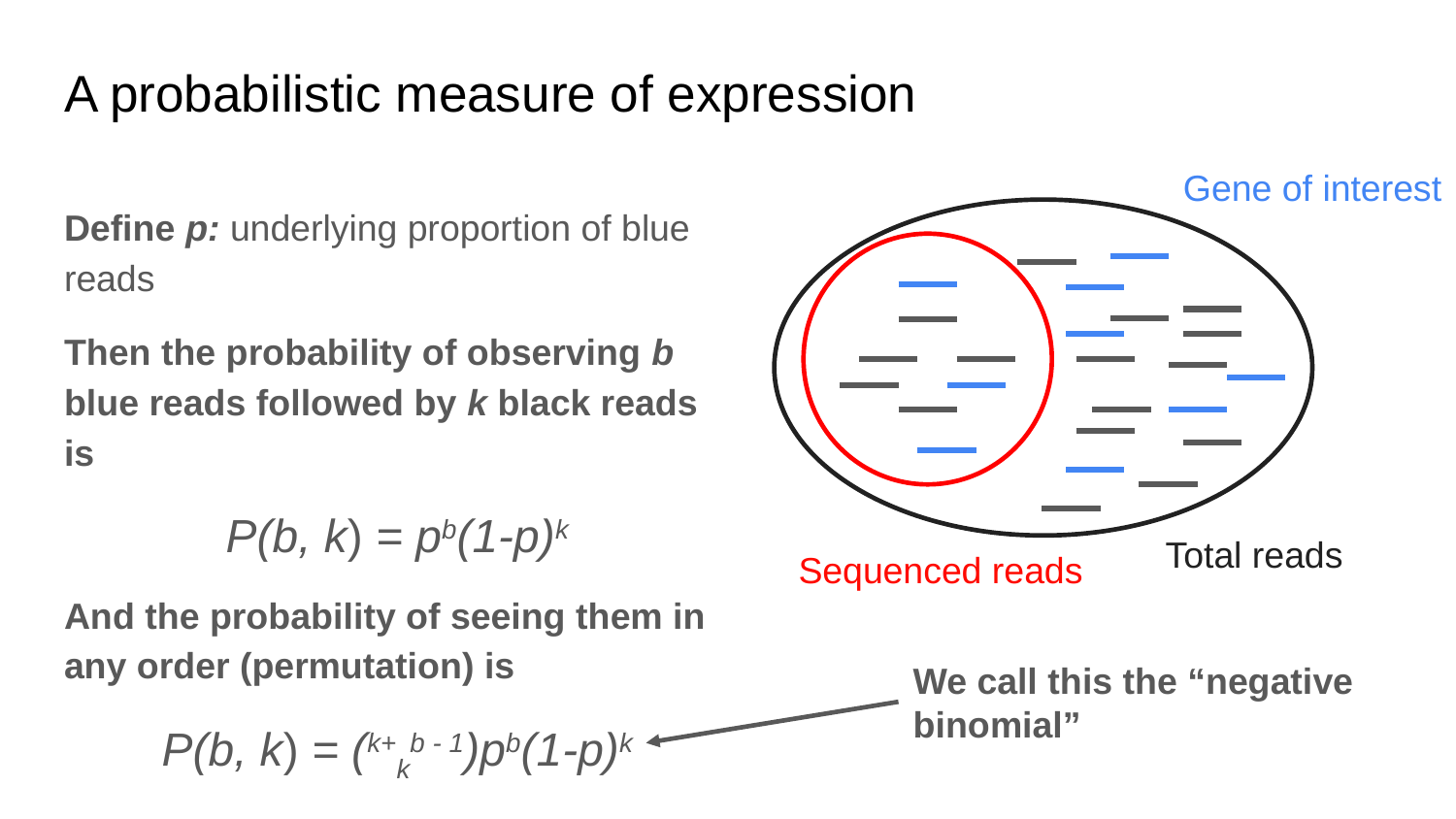

# A probabilistic measure of expression
Gene of interest
Define p: underlying proportion of blue reads
Then the probability of observing b blue reads followed by k black reads is
P(b, k) = pb(1-p)k
And the probability of seeing them in any order (permutation) is
P(b, k) = (k+kb - 1)pb(1-p)k

Total reads
Sequenced reads
We call this the “negative binomial”